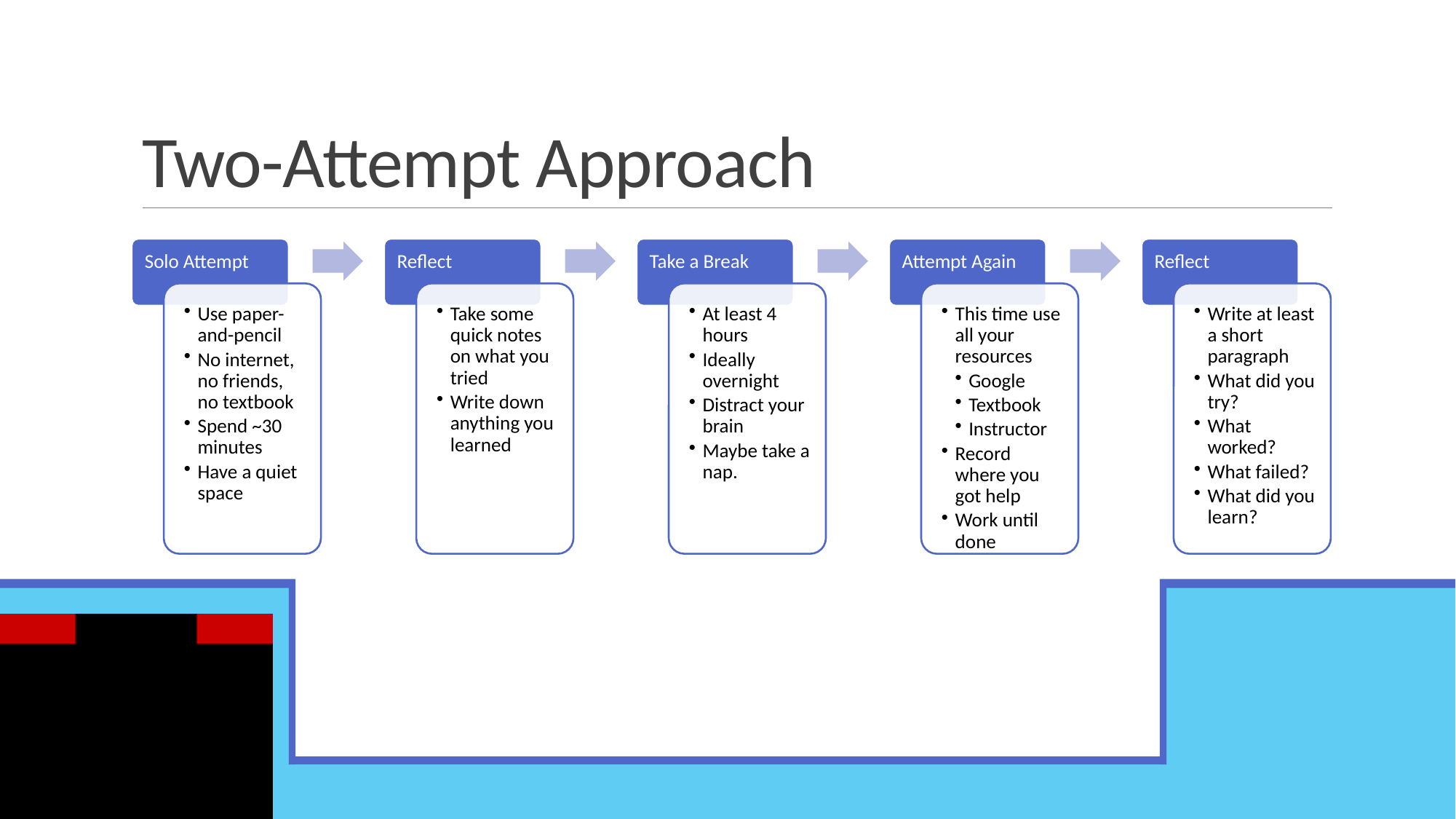

# Two-Attempt Approach
Solo Attempt
Use paper-and-pencil
No internet, no friends, no textbook
Spend ~30 minutes
Have a quiet space

Reflect
Take some quick notes on what you tried
Write down anything you learned

Take a Break
At least 4 hours
Ideally overnight
Distract your brain
Maybe take a nap.

Attempt Again
This time use all your resources
Google
Textbook
Instructor
Record where you got help
Work until done

Reflect
Write at least a short paragraph
What did you try?
What worked?
What failed?
What did you learn?